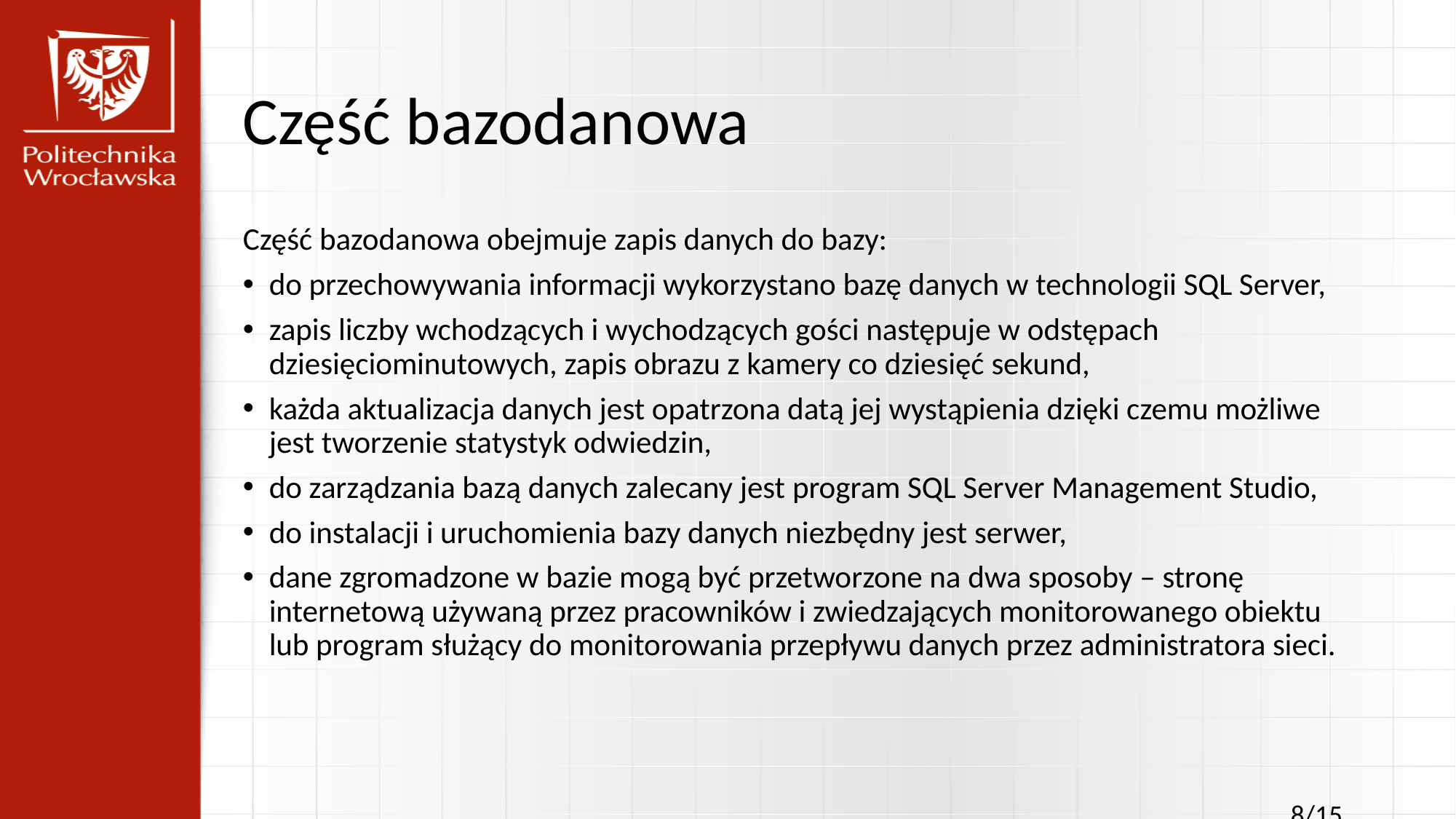

# Część bazodanowa
Część bazodanowa obejmuje zapis danych do bazy:
do przechowywania informacji wykorzystano bazę danych w technologii SQL Server,
zapis liczby wchodzących i wychodzących gości następuje w odstępach dziesięciominutowych, zapis obrazu z kamery co dziesięć sekund,
każda aktualizacja danych jest opatrzona datą jej wystąpienia dzięki czemu możliwe jest tworzenie statystyk odwiedzin,
do zarządzania bazą danych zalecany jest program SQL Server Management Studio,
do instalacji i uruchomienia bazy danych niezbędny jest serwer,
dane zgromadzone w bazie mogą być przetworzone na dwa sposoby – stronę internetową używaną przez pracowników i zwiedzających monitorowanego obiektu lub program służący do monitorowania przepływu danych przez administratora sieci.